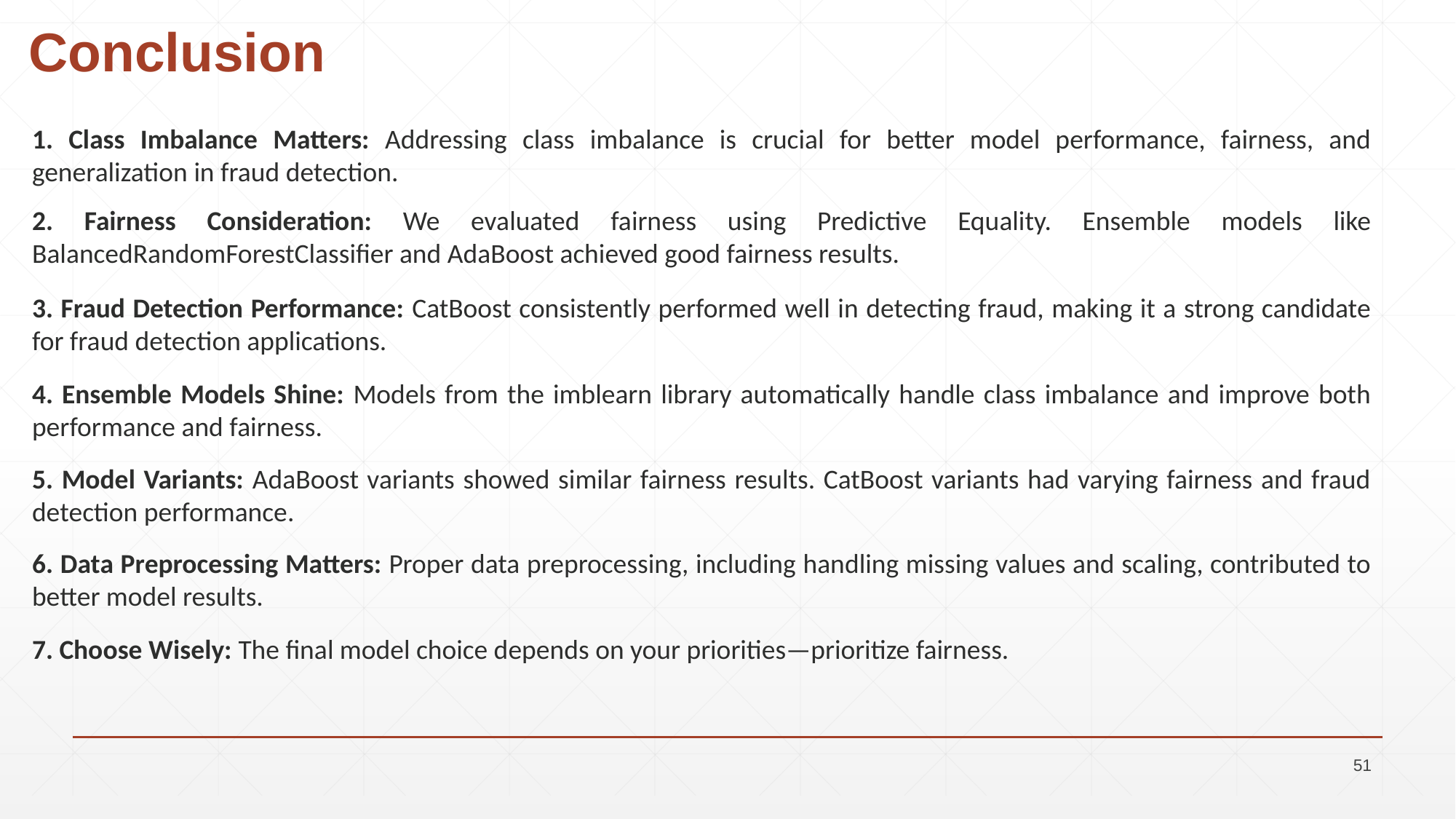

# Conclusion
1. Class Imbalance Matters: Addressing class imbalance is crucial for better model performance, fairness, and generalization in fraud detection.

2. Fairness Consideration: We evaluated fairness using Predictive Equality. Ensemble models like BalancedRandomForestClassifier and AdaBoost achieved good fairness results.

3. Fraud Detection Performance: CatBoost consistently performed well in detecting fraud, making it a strong candidate for fraud detection applications.

4. Ensemble Models Shine: Models from the imblearn library automatically handle class imbalance and improve both performance and fairness.

5. Model Variants: AdaBoost variants showed similar fairness results. CatBoost variants had varying fairness and fraud detection performance.

6. Data Preprocessing Matters: Proper data preprocessing, including handling missing values and scaling, contributed to better model results.

7. Choose Wisely: The final model choice depends on your priorities—prioritize fairness.
51